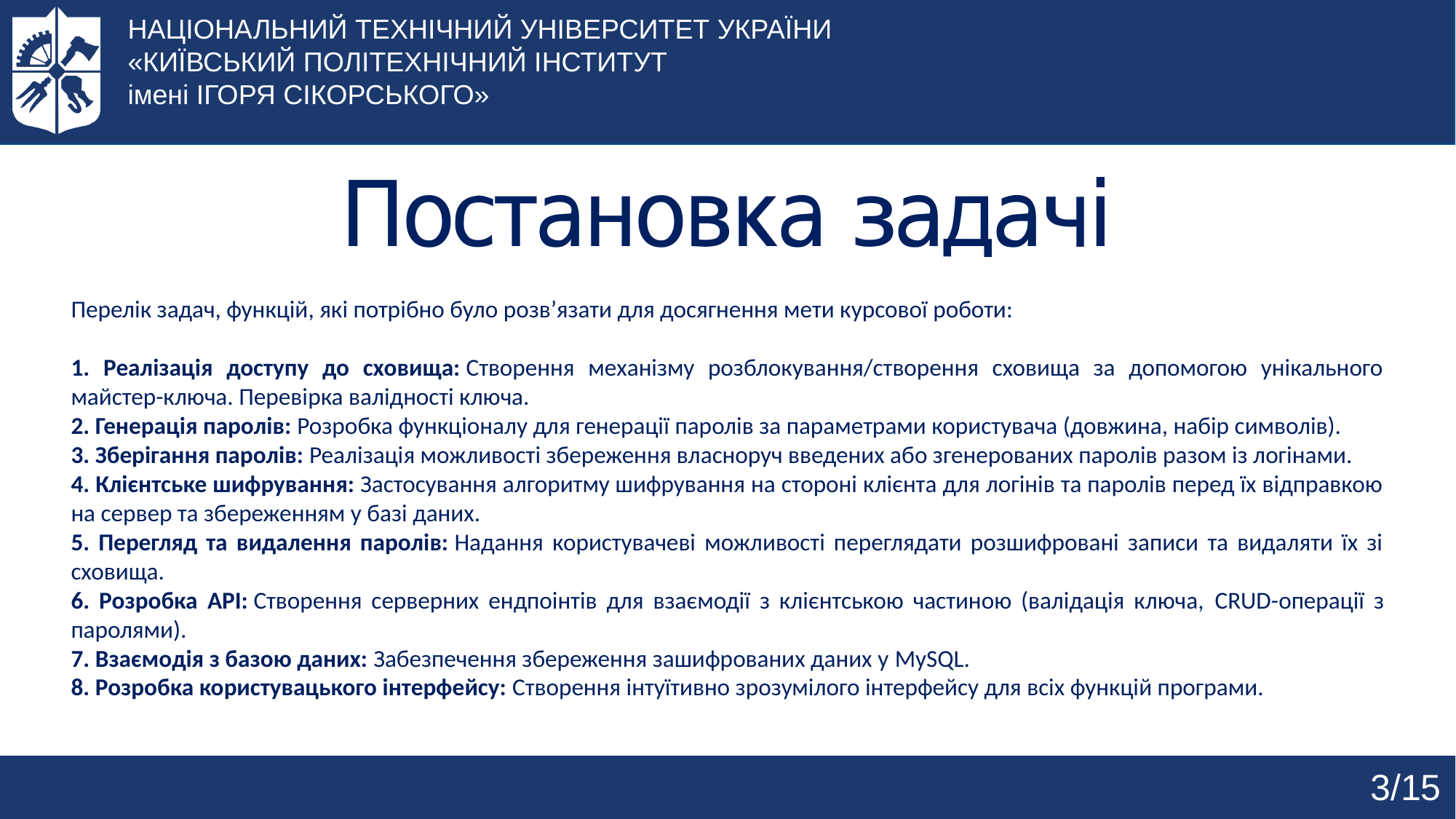

НАЦІОНАЛЬНИЙ ТЕХНІЧНИЙ УНІВЕРСИТЕТ УКРАЇНИ
«КИЇВСЬКИЙ ПОЛІТЕХНІЧНИЙ ІНСТИТУТ
імені ІГОРЯ СІКОРСЬКОГО»
# Постановка задачі
Перелік задач, функцій, які потрібно було розв’язати для досягнення мети курсової роботи:

 Реалізація доступу до сховища: Створення механізму розблокування/створення сховища за допомогою унікального майстер-ключа. Перевірка валідності ключа.
 Генерація паролів: Розробка функціоналу для генерації паролів за параметрами користувача (довжина, набір символів).
 Зберігання паролів: Реалізація можливості збереження власноруч введених або згенерованих паролів разом із логінами.
 Клієнтське шифрування: Застосування алгоритму шифрування на стороні клієнта для логінів та паролів перед їх відправкою на сервер та збереженням у базі даних.
 Перегляд та видалення паролів: Надання користувачеві можливості переглядати розшифровані записи та видаляти їх зі сховища.
 Розробка API: Створення серверних ендпоінтів для взаємодії з клієнтською частиною (валідація ключа, CRUD-операції з паролями).
 Взаємодія з базою даних: Забезпечення збереження зашифрованих даних у MySQL.
 Розробка користувацького інтерфейсу: Створення інтуїтивно зрозумілого інтерфейсу для всіх функцій програми.
3/15